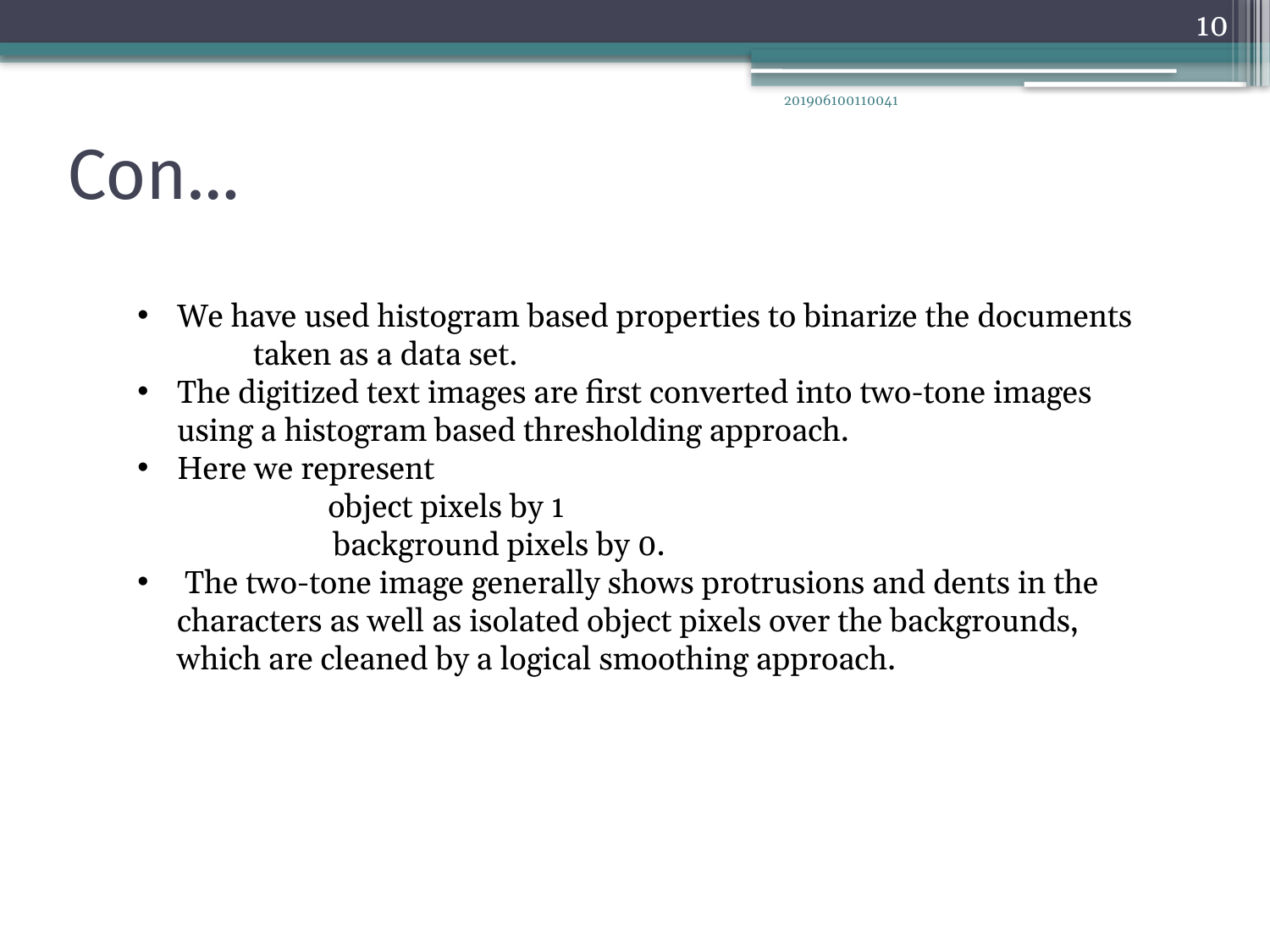

10
201906100110041
# Con…
We have used histogram based properties to binarize the documents              taken as a data set.
The digitized text images are first converted into two-tone images using a histogram based thresholding approach.
Here we represent
                         object pixels by 1
	         background pixels by 0.
 The two-tone image generally shows protrusions and dents in the characters as well as isolated object pixels over the backgrounds, which are cleaned by a logical smoothing approach.